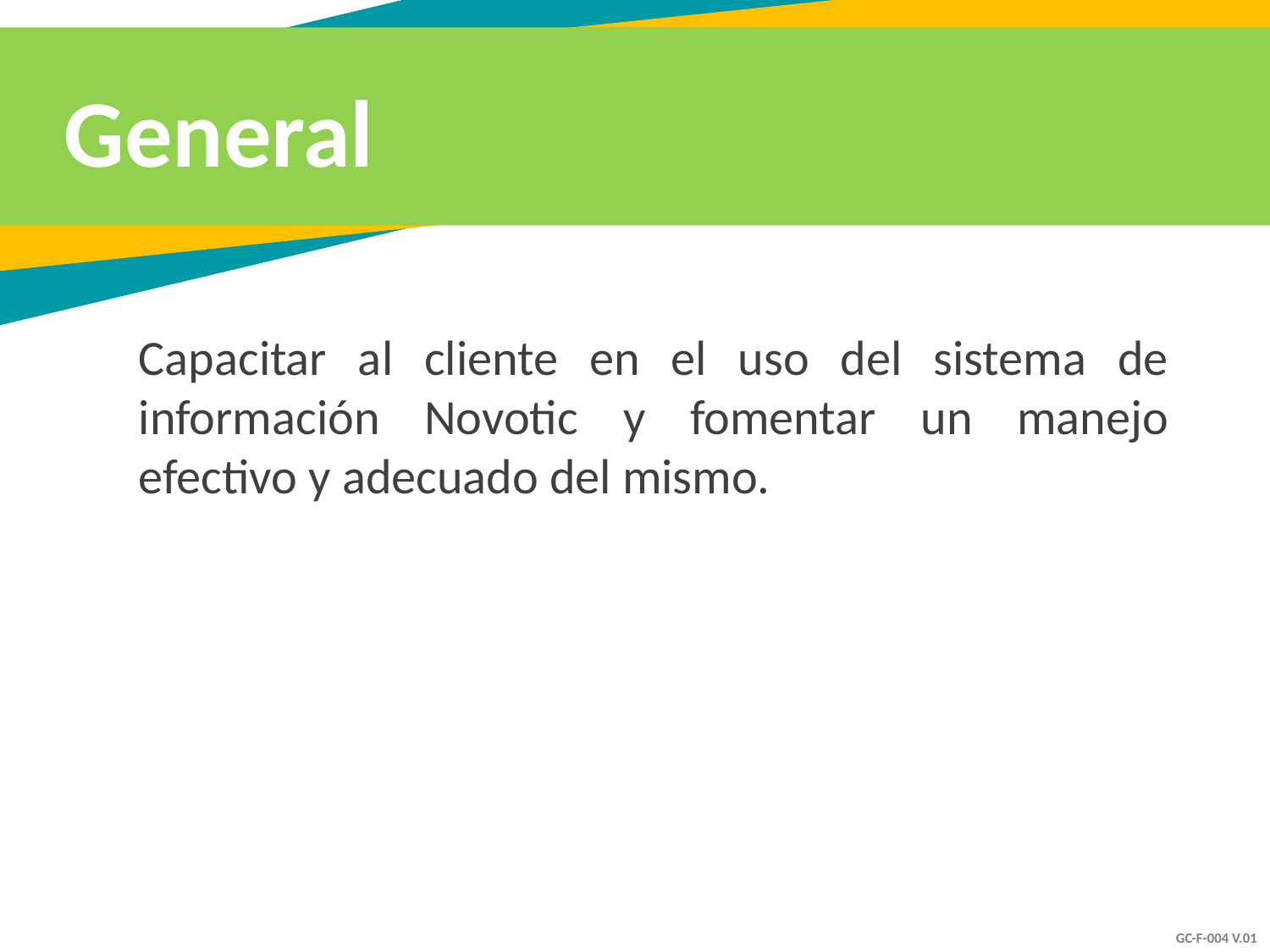

General
Capacitar al cliente en el uso del sistema de información Novotic y fomentar un manejo efectivo y adecuado del mismo.